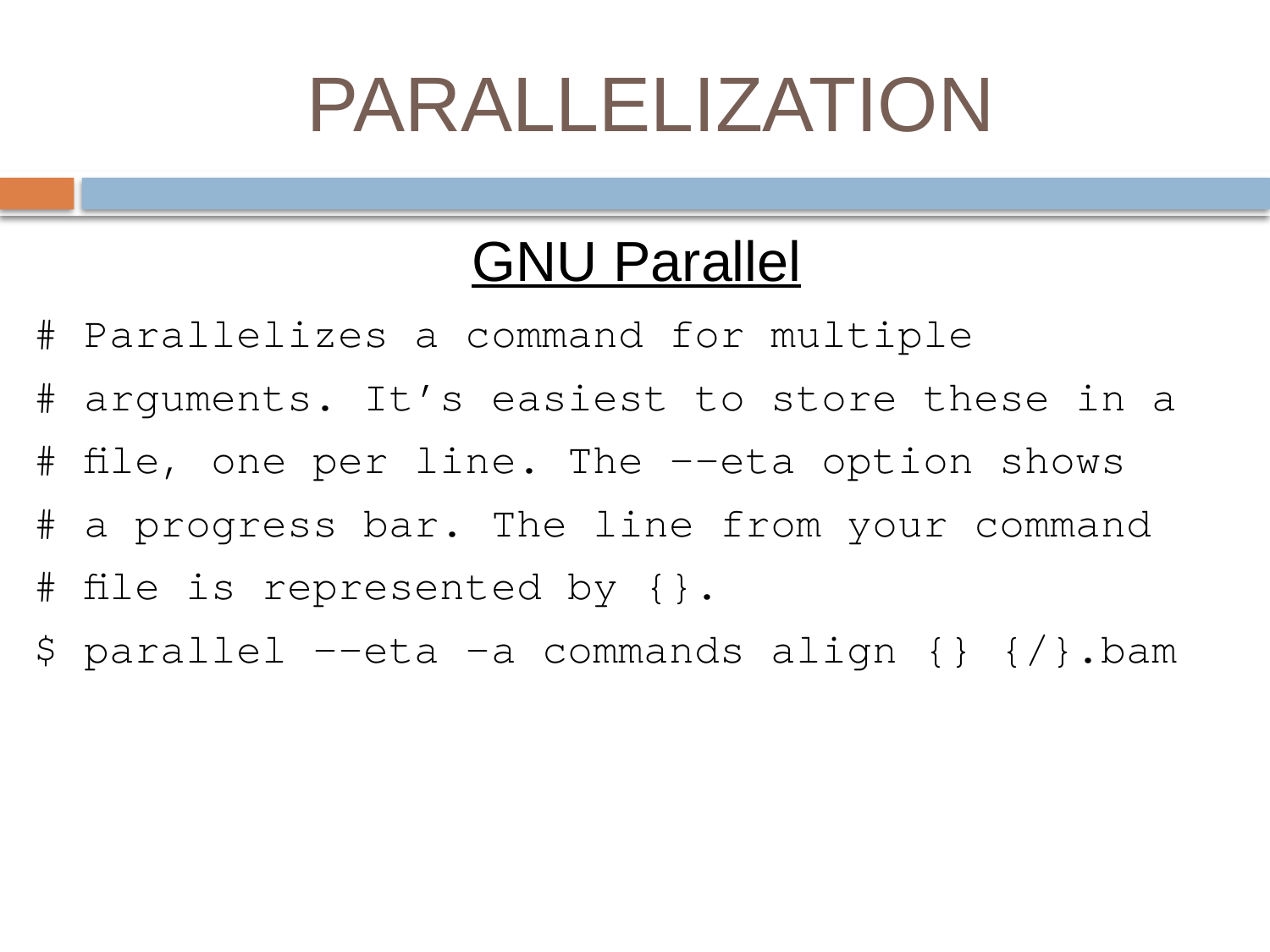

# PARALLELIZATION
GNU Parallel
# Parallelizes a command for multiple
# arguments. It’s easiest to store these in a
# file, one per line. The --eta option shows
# a progress bar. The line from your command
# file is represented by {}.
$ parallel --eta -a commands align {} {/}.bam